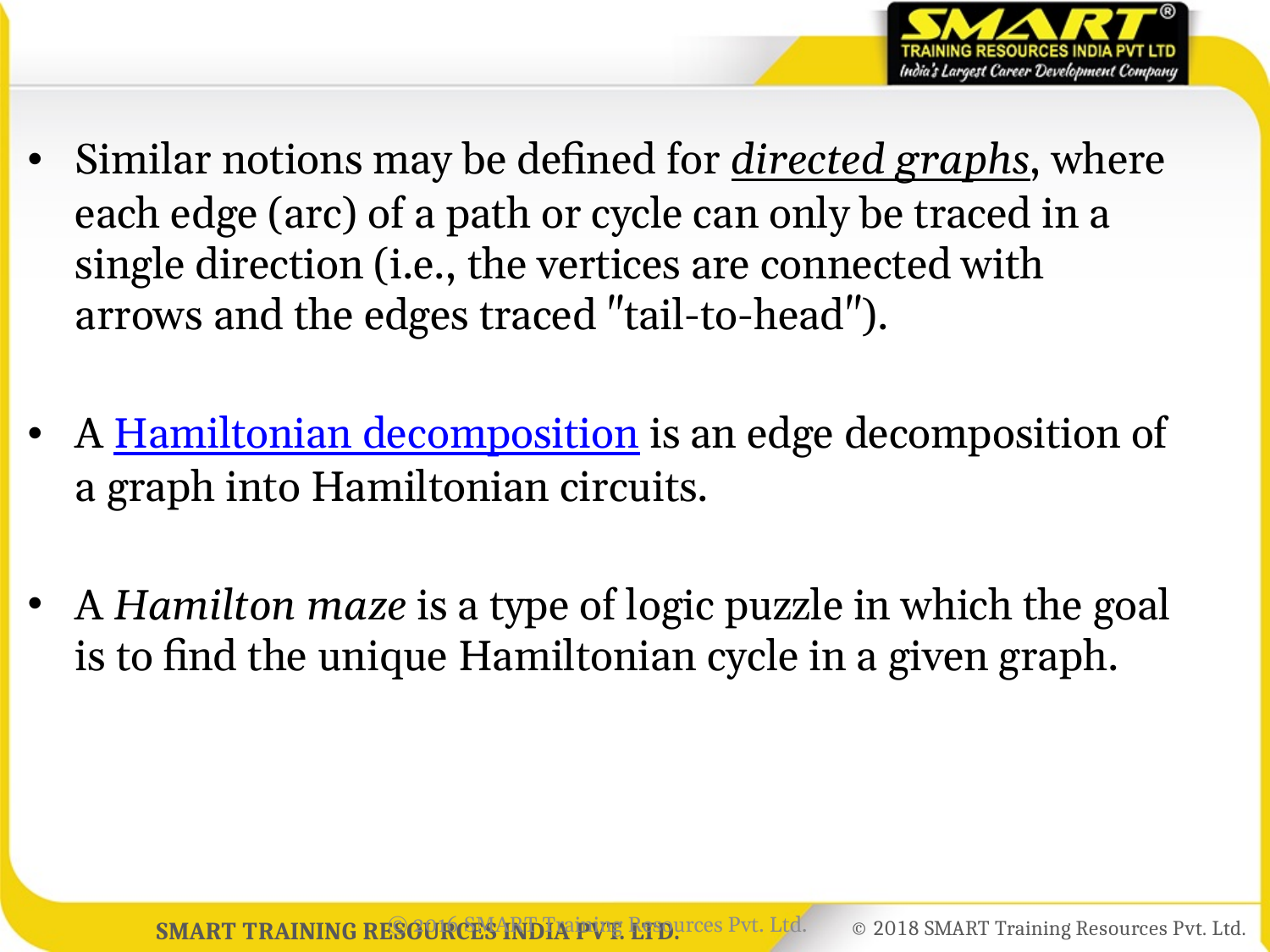

Similar notions may be defined for directed graphs, where each edge (arc) of a path or cycle can only be traced in a single direction (i.e., the vertices are connected with arrows and the edges traced "tail-to-head").

A Hamiltonian decomposition is an edge decomposition of a graph into Hamiltonian circuits.

A Hamilton maze is a type of logic puzzle in which the goal is to find the unique Hamiltonian cycle in a given graph.

© 2016 SMART Training Resources Pvt. Ltd.